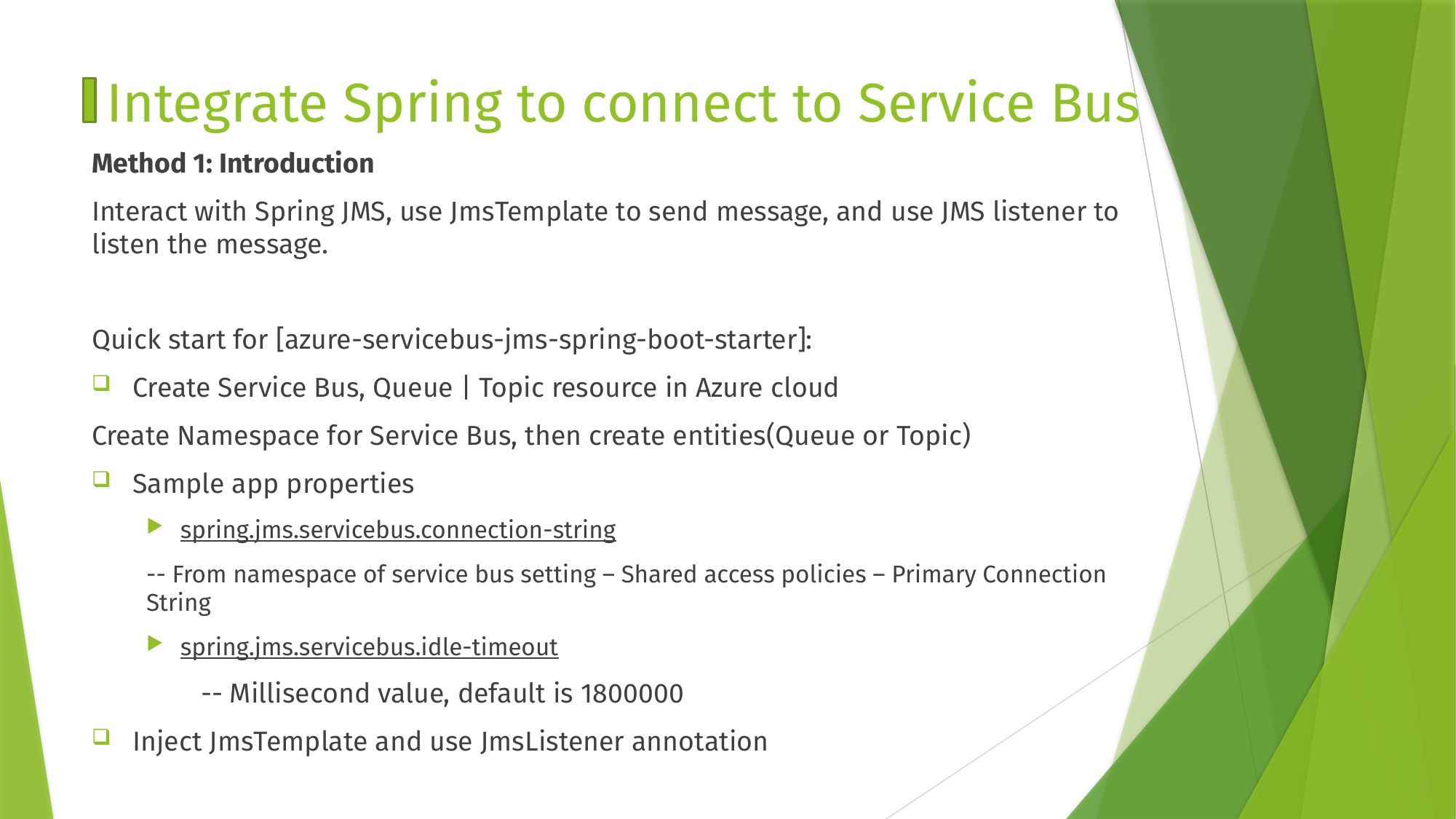

# Integrate Spring to connect to Service Bus

Method 1: Introduction
Interact with Spring JMS, use JmsTemplate to send message, and use JMS listener to listen the message.

Quick start for [azure-servicebus-jms-spring-boot-starter]:
Create Service Bus, Queue | Topic resource in Azure cloud
Create Namespace for Service Bus, then create entities(Queue or Topic)
Sample app properties
spring.jms.servicebus.connection-string
-- From namespace of service bus setting – Shared access policies – Primary Connection String
spring.jms.servicebus.idle-timeout
	-- Millisecond value, default is 1800000
Inject JmsTemplate and use JmsListener annotation